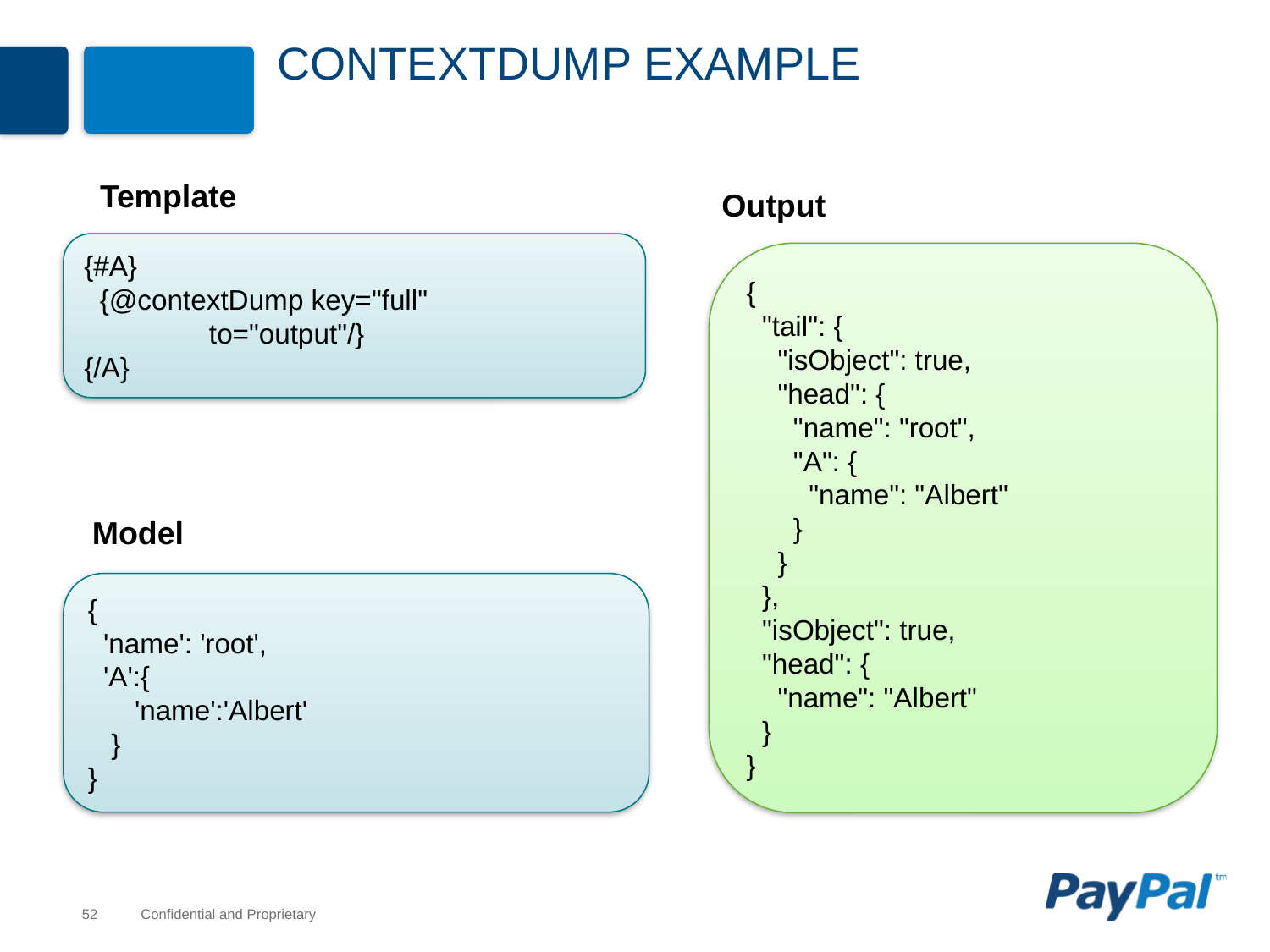

# contextDump Example
Template
Output
{#A}
  {@contextDump key="full"
                to="output"/}
{/A}
{
  "tail": {
    "isObject": true,
    "head": {
      "name": "root",
      "A": {
        "name": "Albert"
      }
    }
  },
  "isObject": true,
  "head": {
    "name": "Albert"
  }
}
Model
{
  'name': 'root',
  'A':{
      'name':'Albert'
   }
}